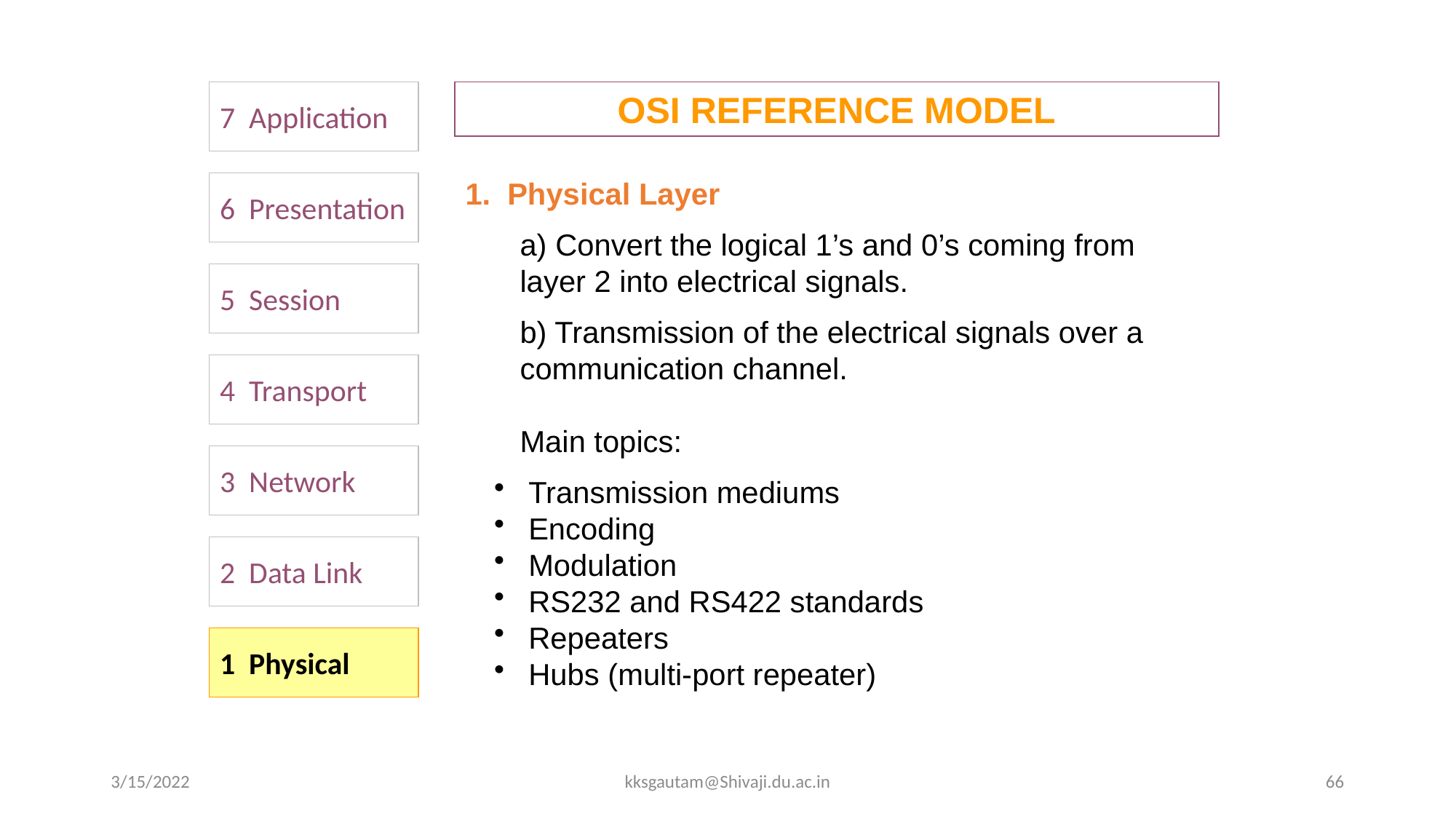

7  Application
OSI REFERENCE MODEL

1.  Physical Layer

a) Convert the logical 1’s and 0’s coming from layer 2 into electrical signals.

b) Transmission of the electrical signals over a communication channel.

Main topics:

 Transmission mediums
 Encoding
 Modulation
 RS232 and RS422 standards
 Repeaters
 Hubs (multi-port repeater)

6  Presentation
5  Session
4  Transport
3  Network
2  Data Link
1  Physical
3/15/2022
kksgautam@Shivaji.du.ac.in
66